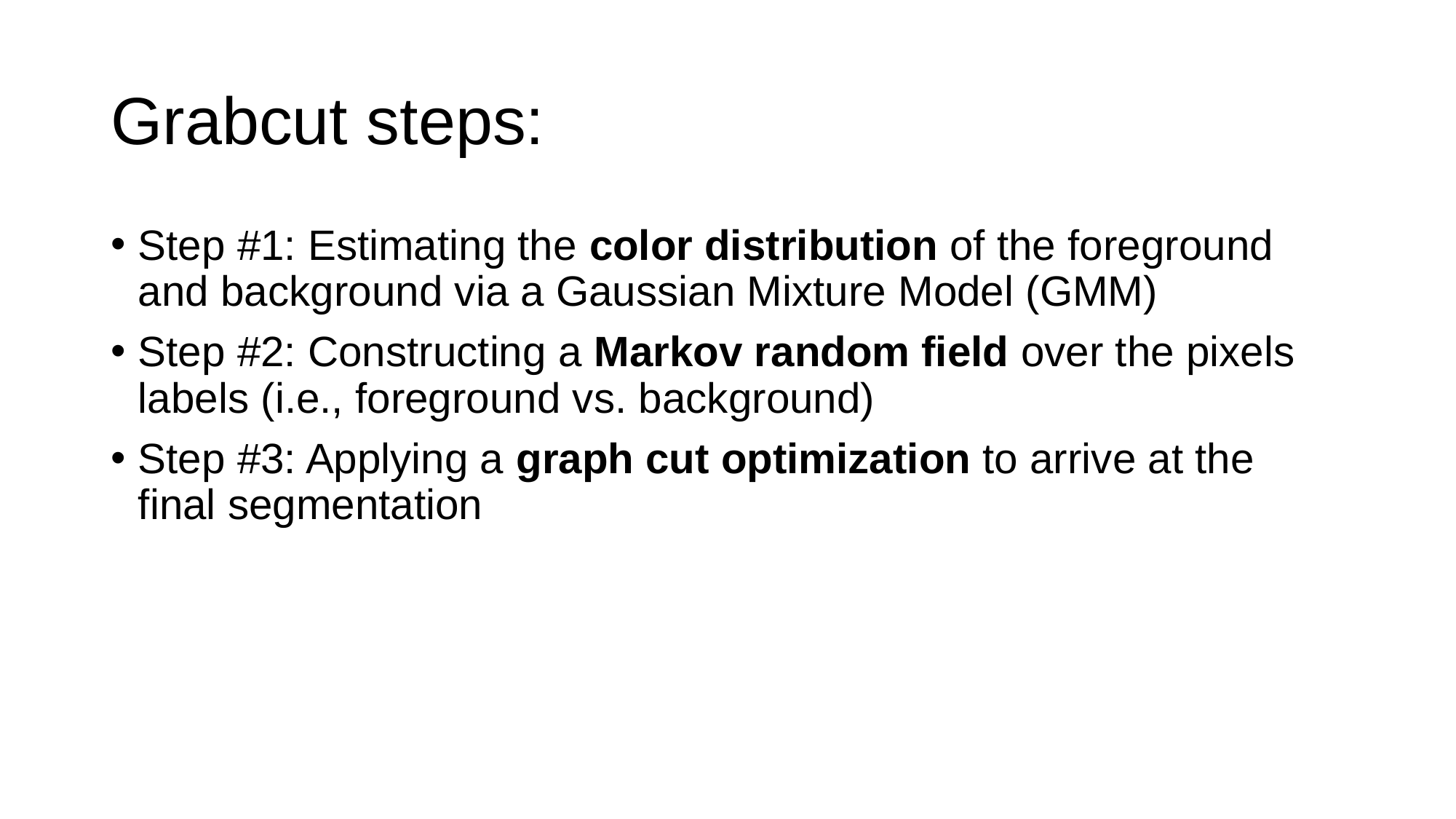

# Grabcut steps:
Step #1: Estimating the color distribution of the foreground and background via a Gaussian Mixture Model (GMM)
Step #2: Constructing a Markov random field over the pixels labels (i.e., foreground vs. background)
Step #3: Applying a graph cut optimization to arrive at the final segmentation